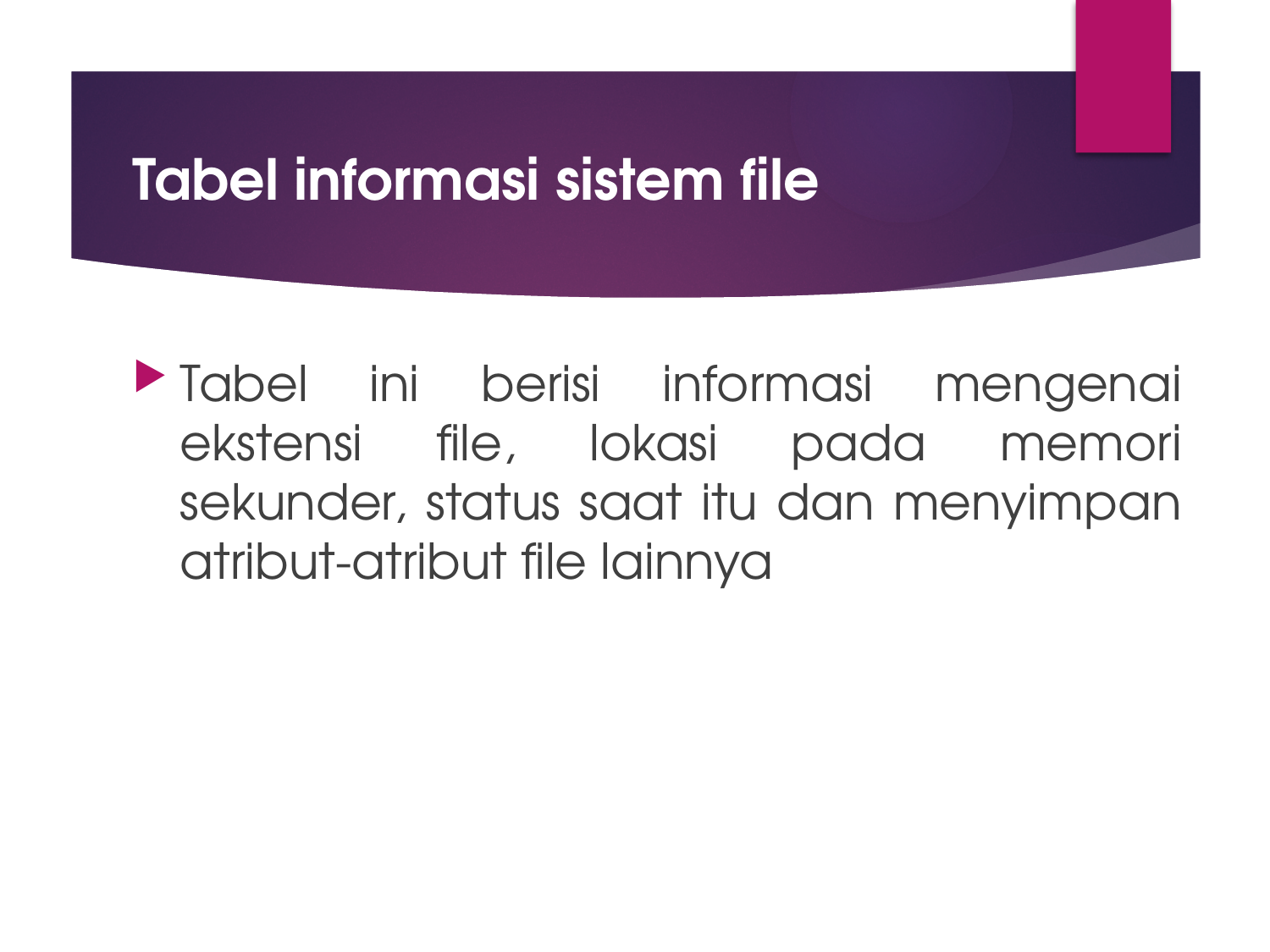

# Tabel informasi sistem file
Tabel ini berisi informasi mengenai ekstensi file, lokasi pada memori sekunder, status saat itu dan menyimpan atribut-atribut file lainnya